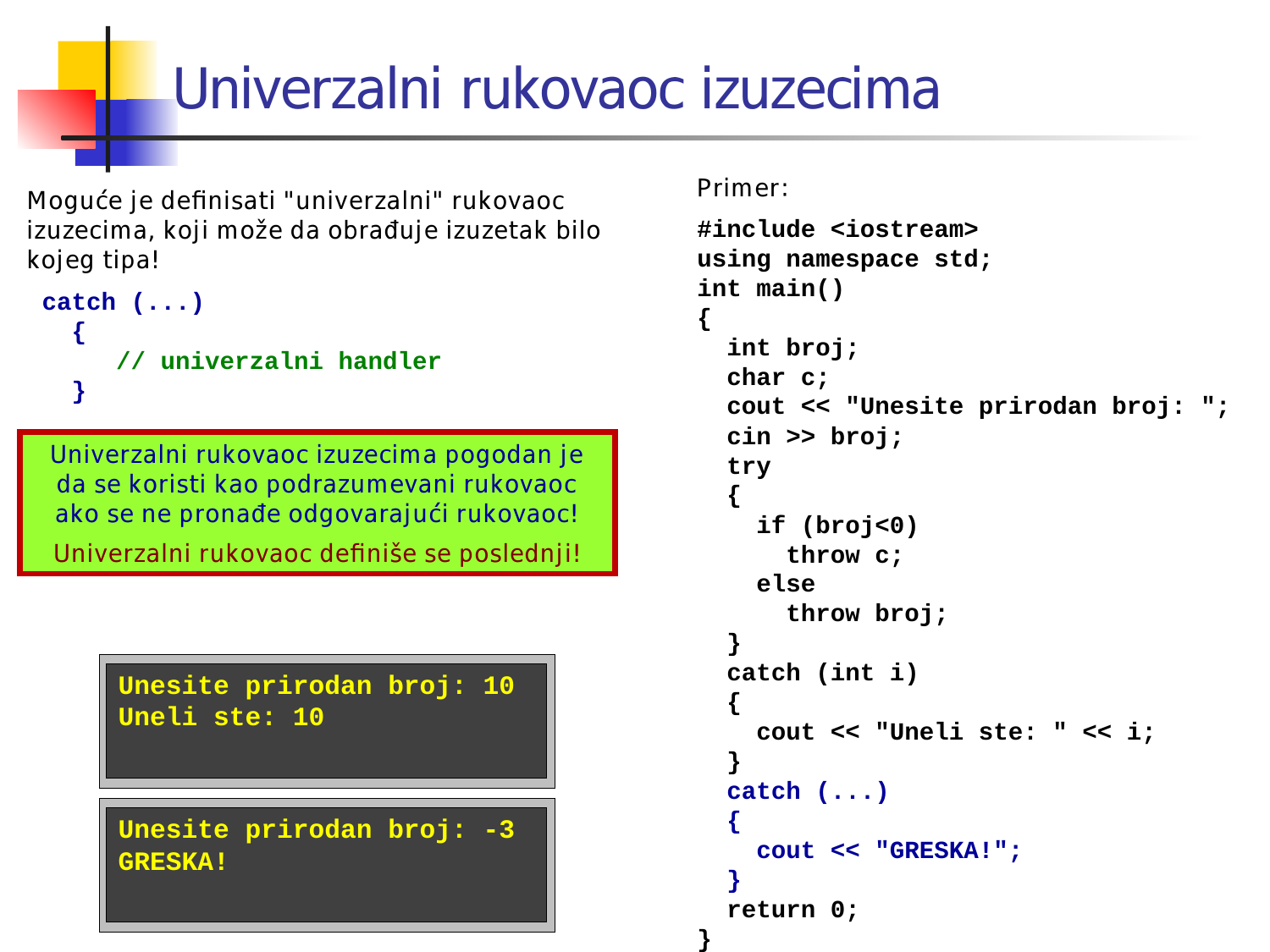

Univerzalni rukovaoc izuzecima
Primer:
#include <iostream>
using namespace std;
int main()
{
  int broj;
  char c;
  cout << "Unesite prirodan broj: ";
  cin >> broj;
  try
  {
    if (broj<0)
      throw c;
    else
      throw broj;
  }
  catch (int i)
  {
    cout << "Uneli ste: " << i;
  }
  catch (...)
  {
    cout << "GRESKA!";
  }
  return 0;
}
Moguće je definisati "univerzalni" rukovaoc izuzecima, koji može da obrađuje izuzetak bilo kojeg tipa!
 catch (...)
   {
      // univerzalni handler
   }

Univerzalni rukovaoc izuzecima pogodan je da se koristi kao podrazumevani rukovaoc ako se ne pronađe odgovarajući rukovaoc!
Univerzalni rukovaoc definiše se poslednji!

Unesite prirodan broj: 10
Uneli ste: 10

Unesite prirodan broj: -3
GRESKA!